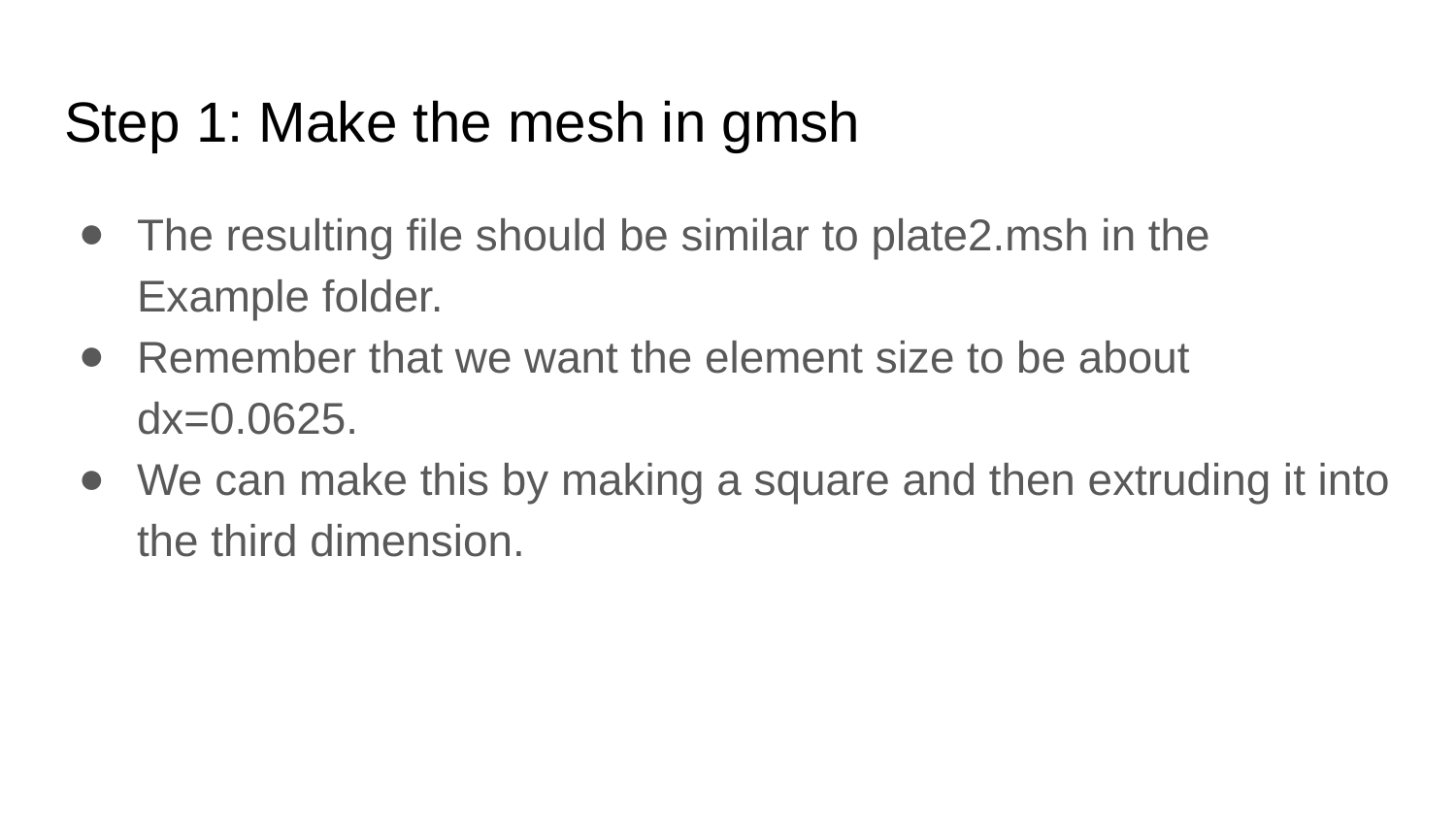

# Step 1: Make the mesh in gmsh
The resulting file should be similar to plate2.msh in the Example folder.
Remember that we want the element size to be about dx=0.0625.
We can make this by making a square and then extruding it into the third dimension.